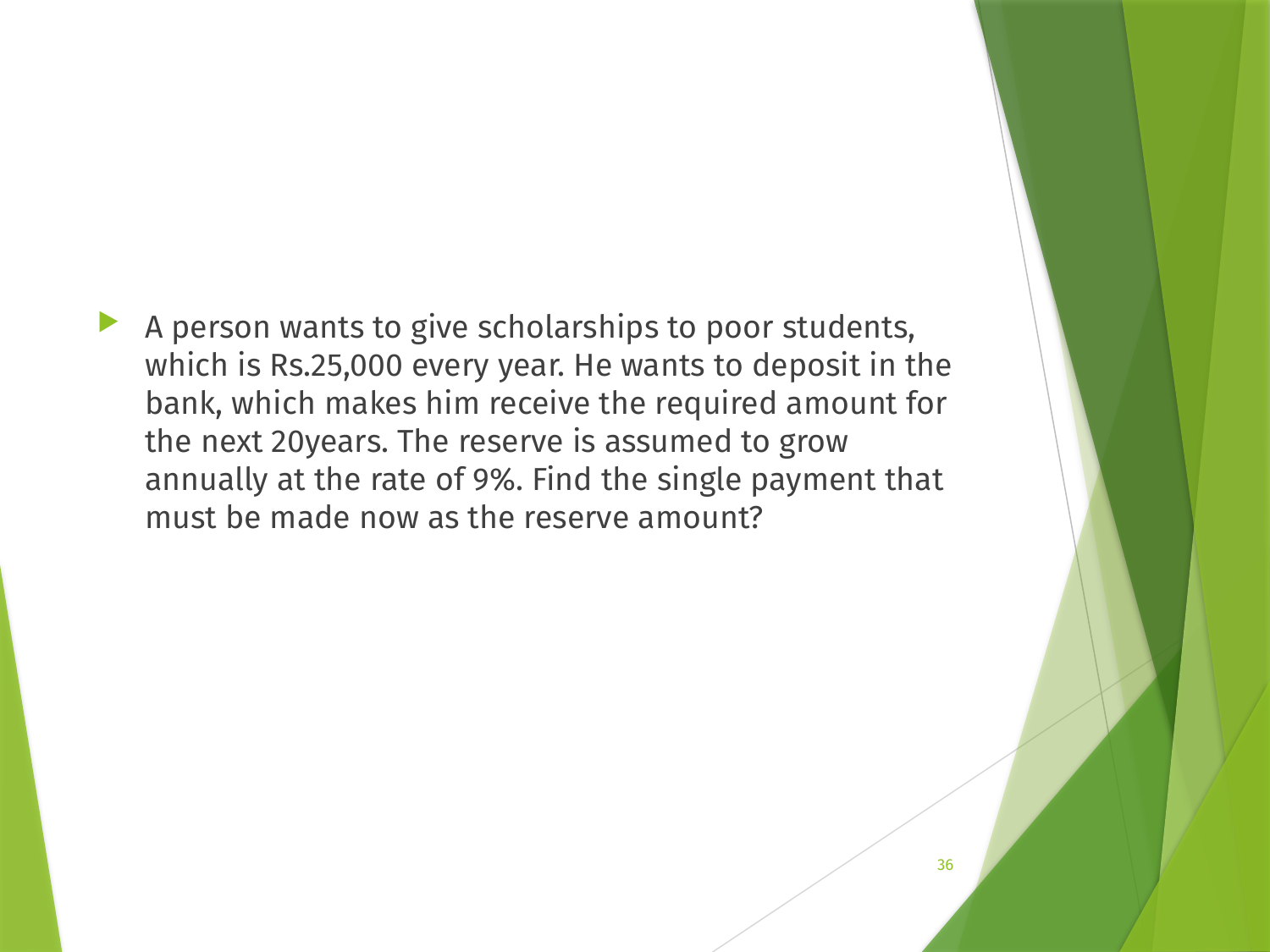

#
A person wants to give scholarships to poor students, which is Rs.25,000 every year. He wants to deposit in the bank, which makes him receive the required amount for the next 20years. The reserve is assumed to grow annually at the rate of 9%. Find the single payment that must be made now as the reserve amount?
36